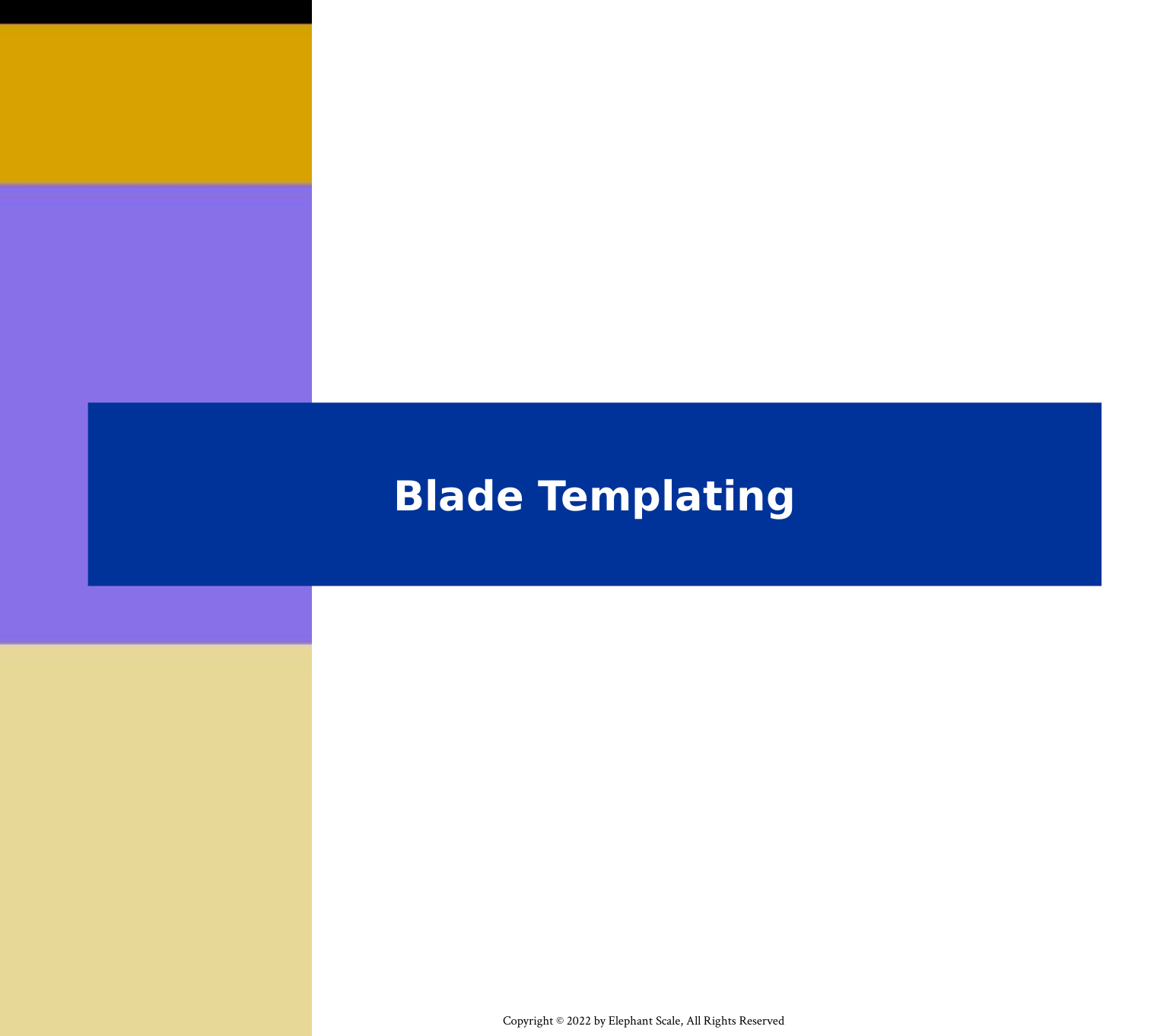

# Blade Templating
Copyright © 2022 by Elephant Scale, All Rights Reserved